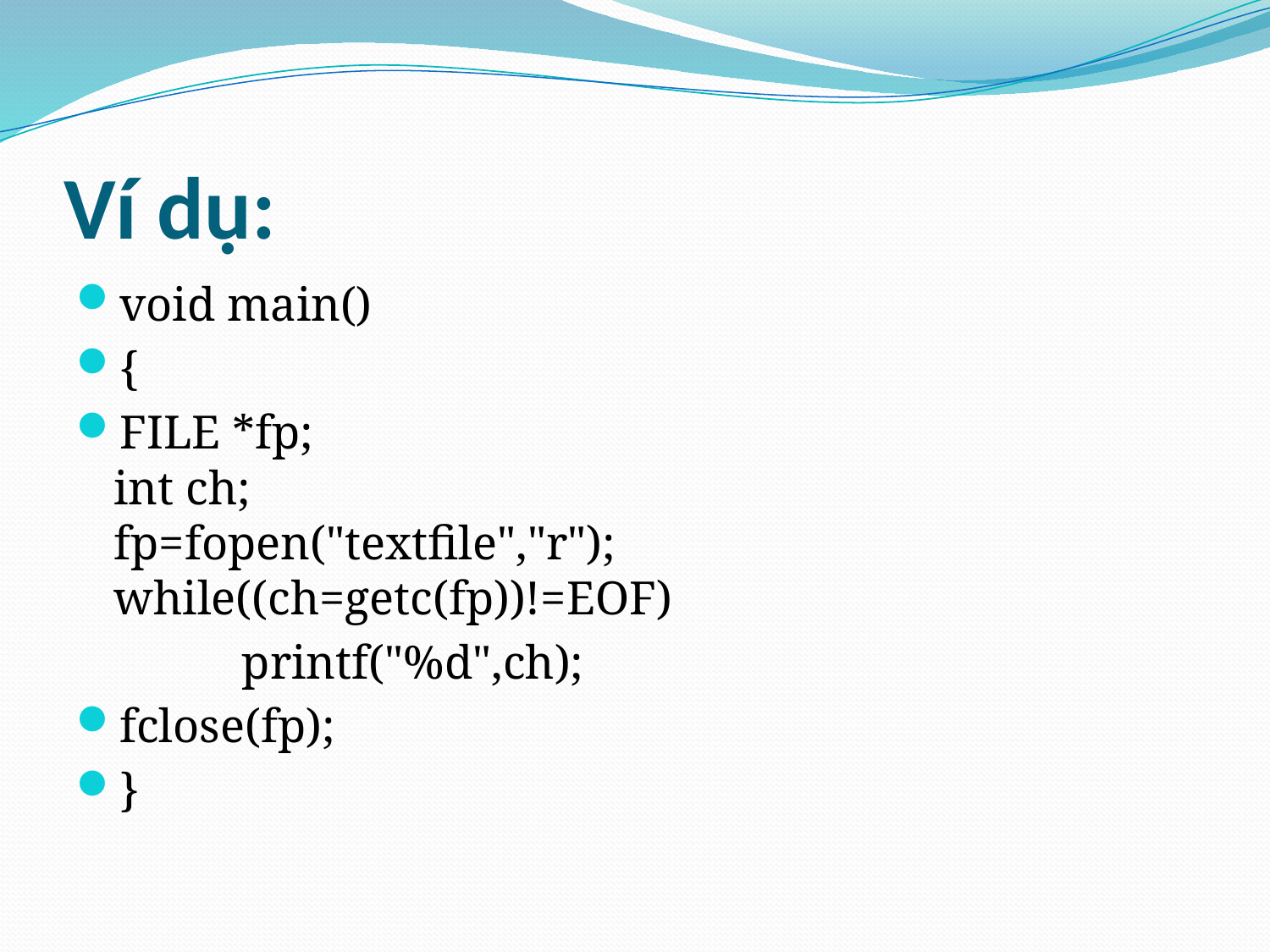

# Ví dụ:
void main()
{
FILE *fp;
int ch;
fp=fopen("textfile","r");
while((ch=getc(fp))!=EOF)
              printf("%d",ch);
fclose(fp);
}